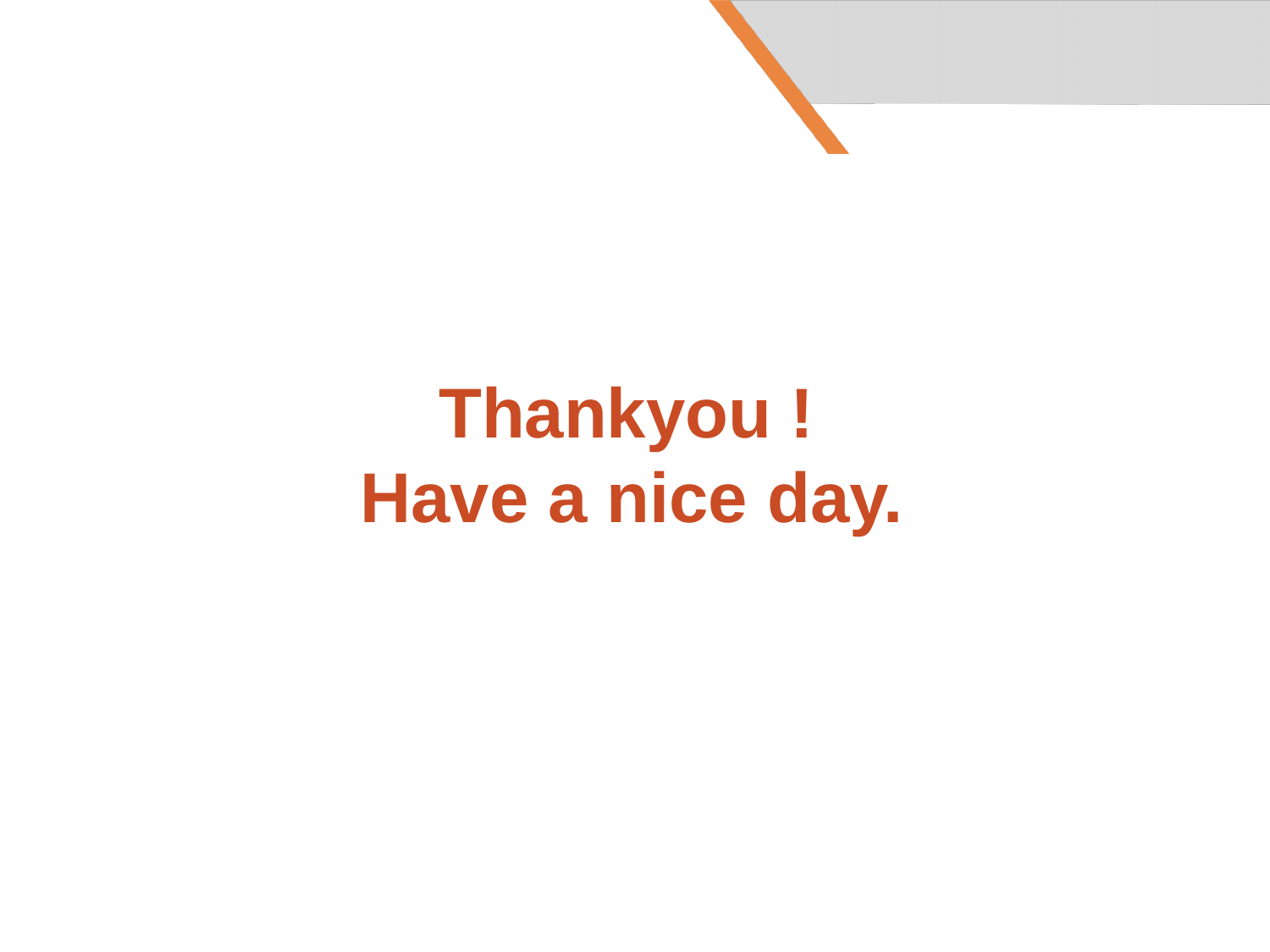

# Thankyou ! Have a nice day.